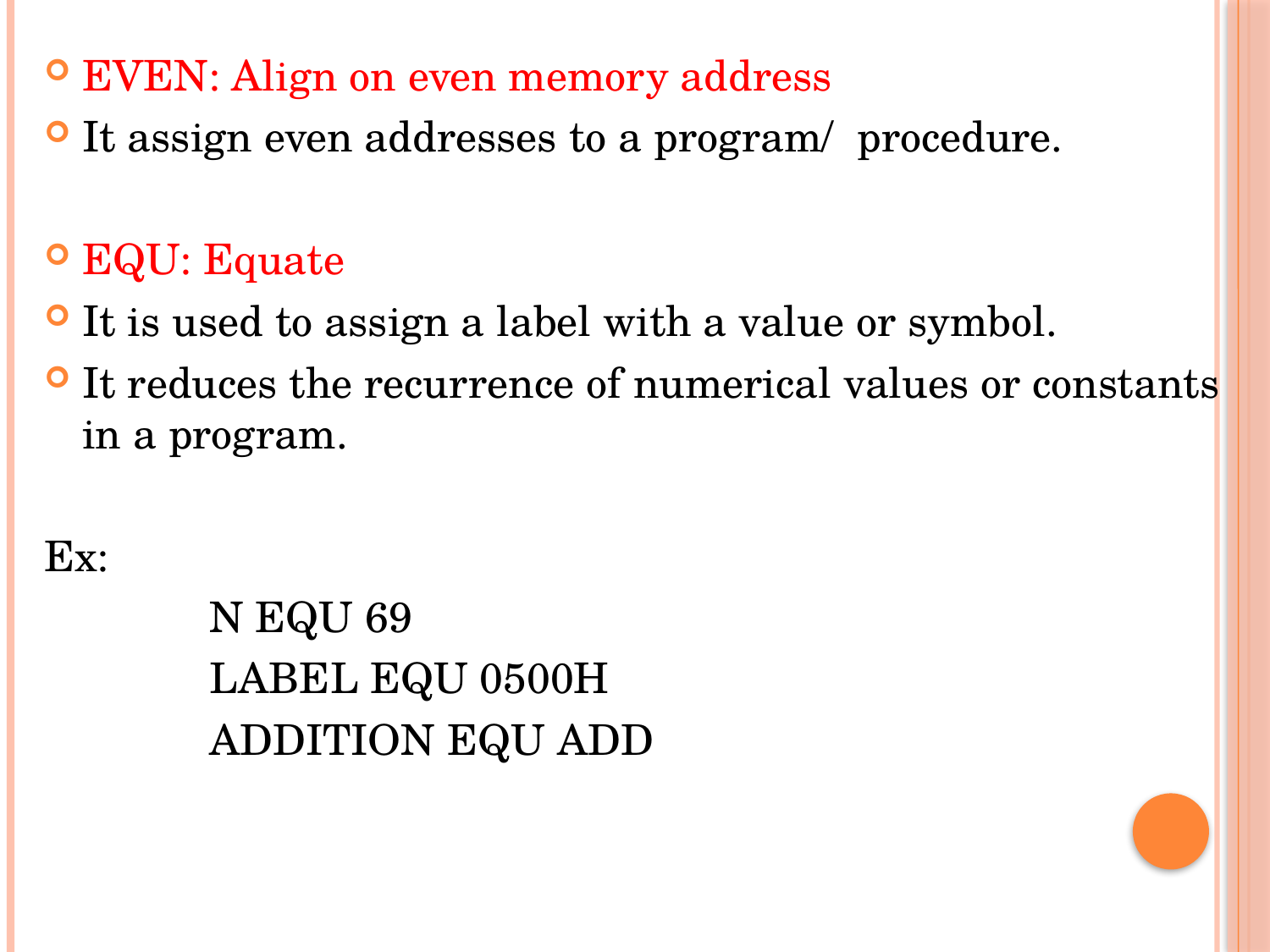

EVEN: Align on even memory address
It assign even addresses to a program/  procedure.

EQU: Equate
It is used to assign a label with a value or symbol.
It reduces the recurrence of numerical values or constants in a program.

Ex:
		N EQU 69
		LABEL EQU 0500H
		ADDITION EQU ADD